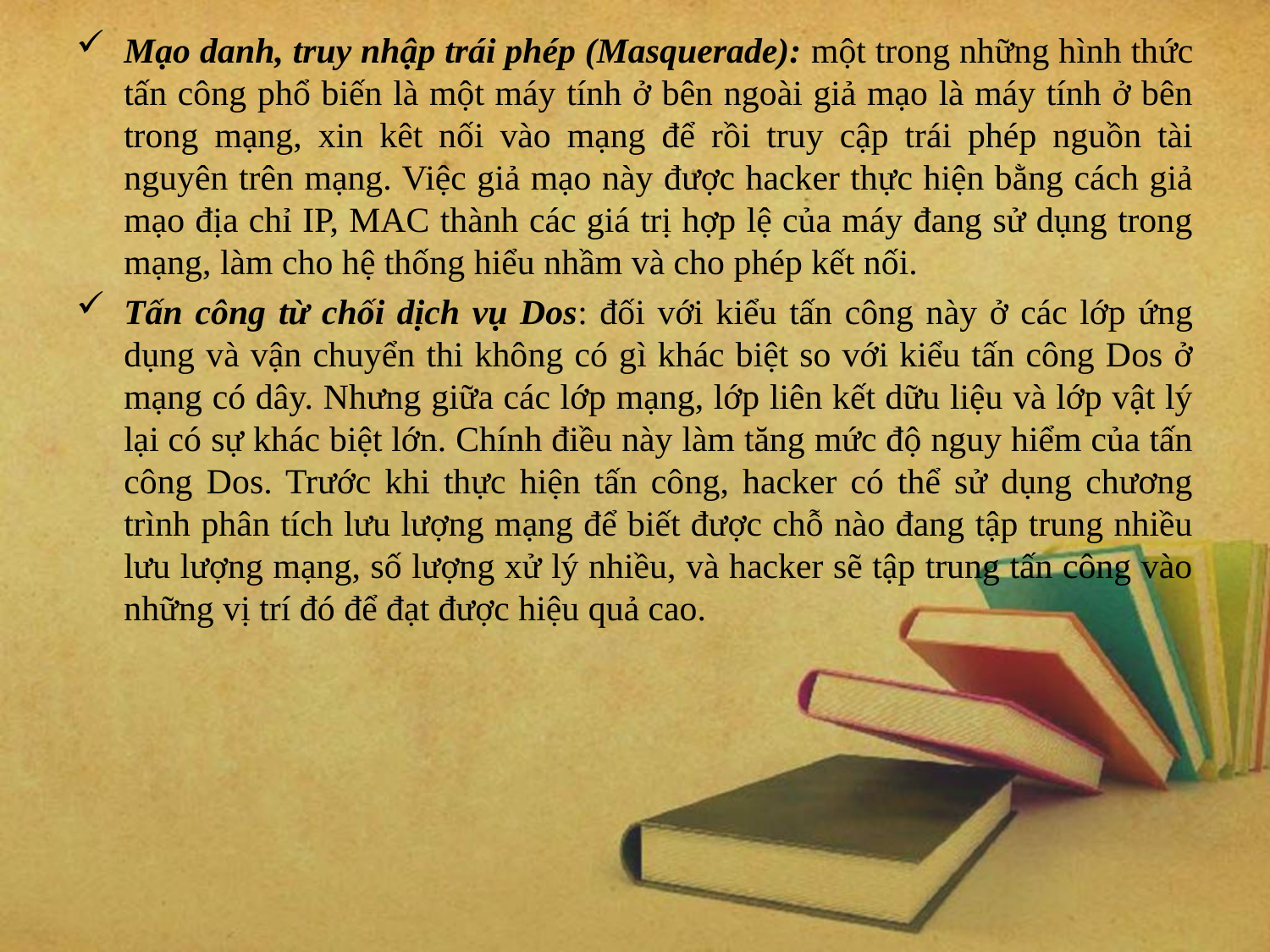

Mạo danh, truy nhập trái phép (Masquerade): một trong những hình thức tấn công phổ biến là một máy tính ở bên ngoài giả mạo là máy tính ở bên trong mạng, xin kêt nối vào mạng để rồi truy cập trái phép nguồn tài nguyên trên mạng. Việc giả mạo này được hacker thực hiện bằng cách giả mạo địa chỉ IP, MAC thành các giá trị hợp lệ của máy đang sử dụng trong mạng, làm cho hệ thống hiểu nhầm và cho phép kết nối.
Tấn công từ chối dịch vụ Dos: đối với kiểu tấn công này ở các lớp ứng dụng và vận chuyển thi không có gì khác biệt so với kiểu tấn công Dos ở mạng có dây. Nhưng giữa các lớp mạng, lớp liên kết dữu liệu và lớp vật lý lại có sự khác biệt lớn. Chính điều này làm tăng mức độ nguy hiểm của tấn công Dos. Trước khi thực hiện tấn công, hacker có thể sử dụng chương trình phân tích lưu lượng mạng để biết được chỗ nào đang tập trung nhiều lưu lượng mạng, số lượng xử lý nhiều, và hacker sẽ tập trung tấn công vào những vị trí đó để đạt được hiệu quả cao.